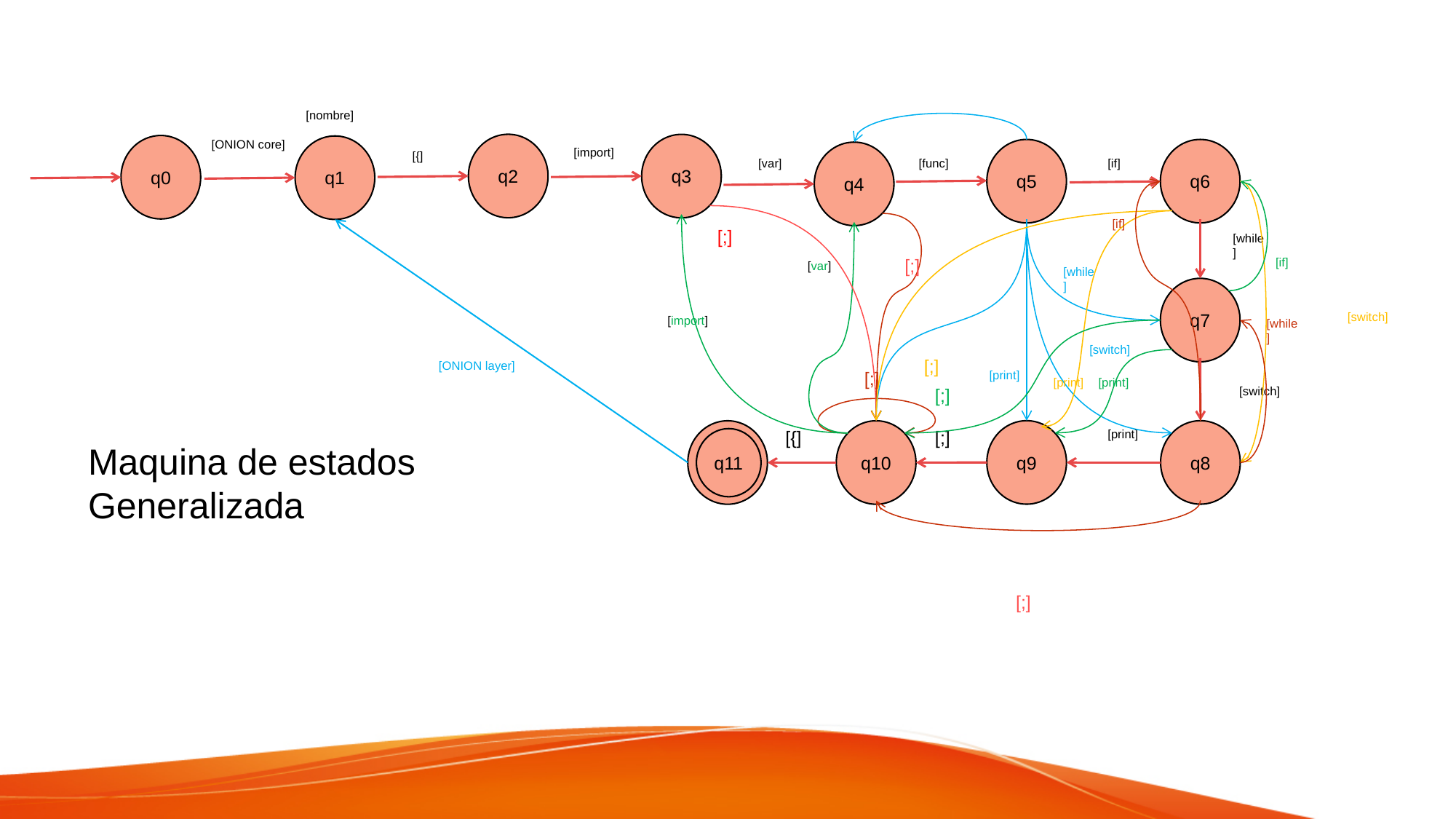

[nombre]
[ONION core]
q2
q3
q0
q1
[import]
q5
q6
q4
[{]
[var]
[func]
[if]
[if]
[;]
[while]
[;]
[if]
[var]
[while]
q7
[switch]
[import]
[while]
[switch]
[;]
[ONION layer]
[;]
[print]
[print]
[print]
[;]
[switch]
[{]
[;]
q9
q8
q11
q10
[print]
q11
Maquina de estados
Generalizada
[;]